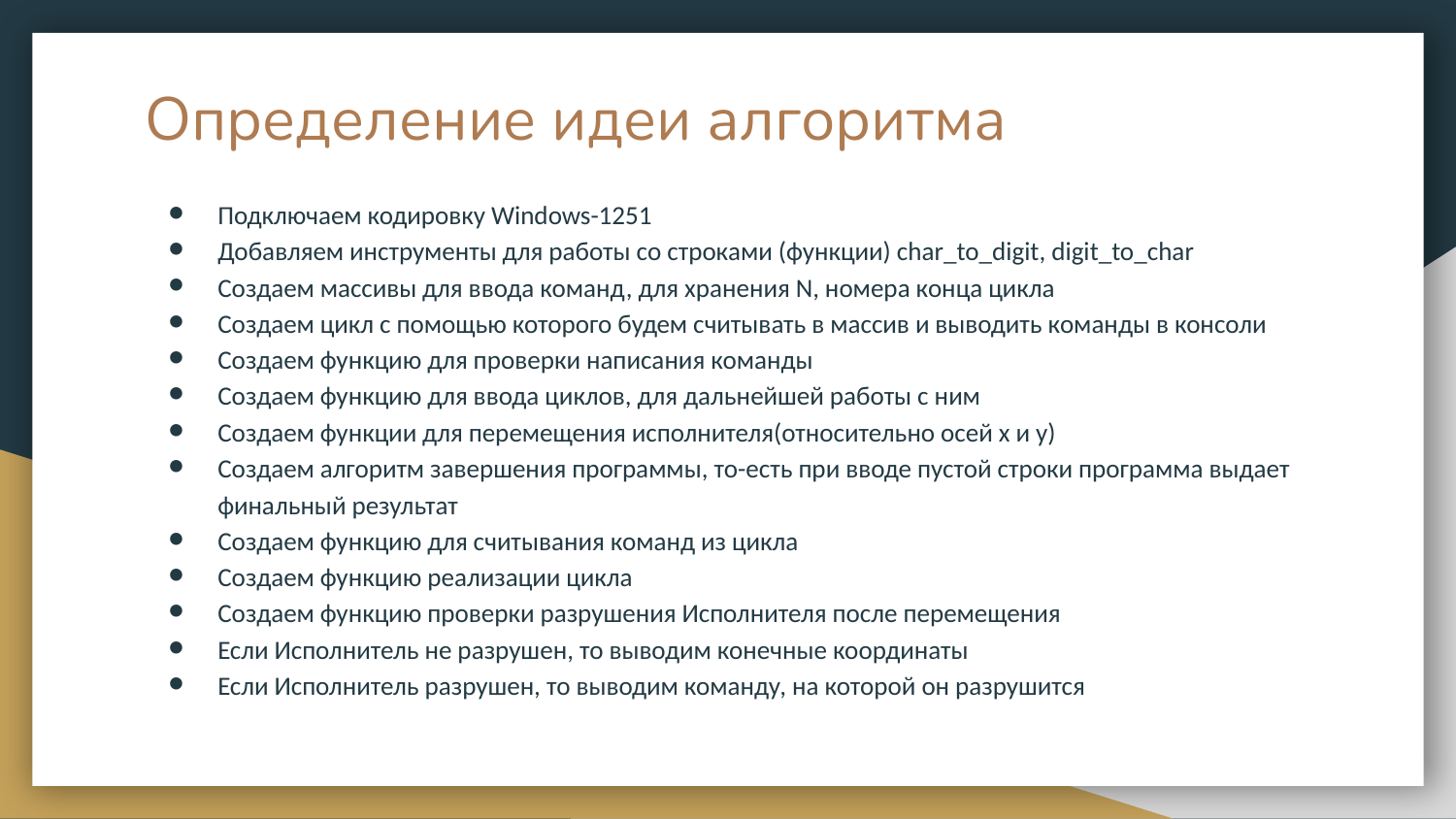

# Определение идеи алгоритма
Подключаем кодировку Windows-1251
Добавляем инструменты для работы со строками (функции) char_to_digit, digit_to_char
Создаем массивы для ввода команд, для хранения N, номера конца цикла
Создаем цикл с помощью которого будем считывать в массив и выводить команды в консоли
Создаем функцию для проверки написания команды
Создаем функцию для ввода циклов, для дальнейшей работы с ним
Создаем функции для перемещения исполнителя(относительно осей x и y)
Создаем алгоритм завершения программы, то-есть при вводе пустой строки программа выдает финальный результат
Создаем функцию для считывания команд из цикла
Создаем функцию реализации цикла
Создаем функцию проверки разрушения Исполнителя после перемещения
Если Исполнитель не разрушен, то выводим конечные координаты
Если Исполнитель разрушен, то выводим команду, на которой он разрушится